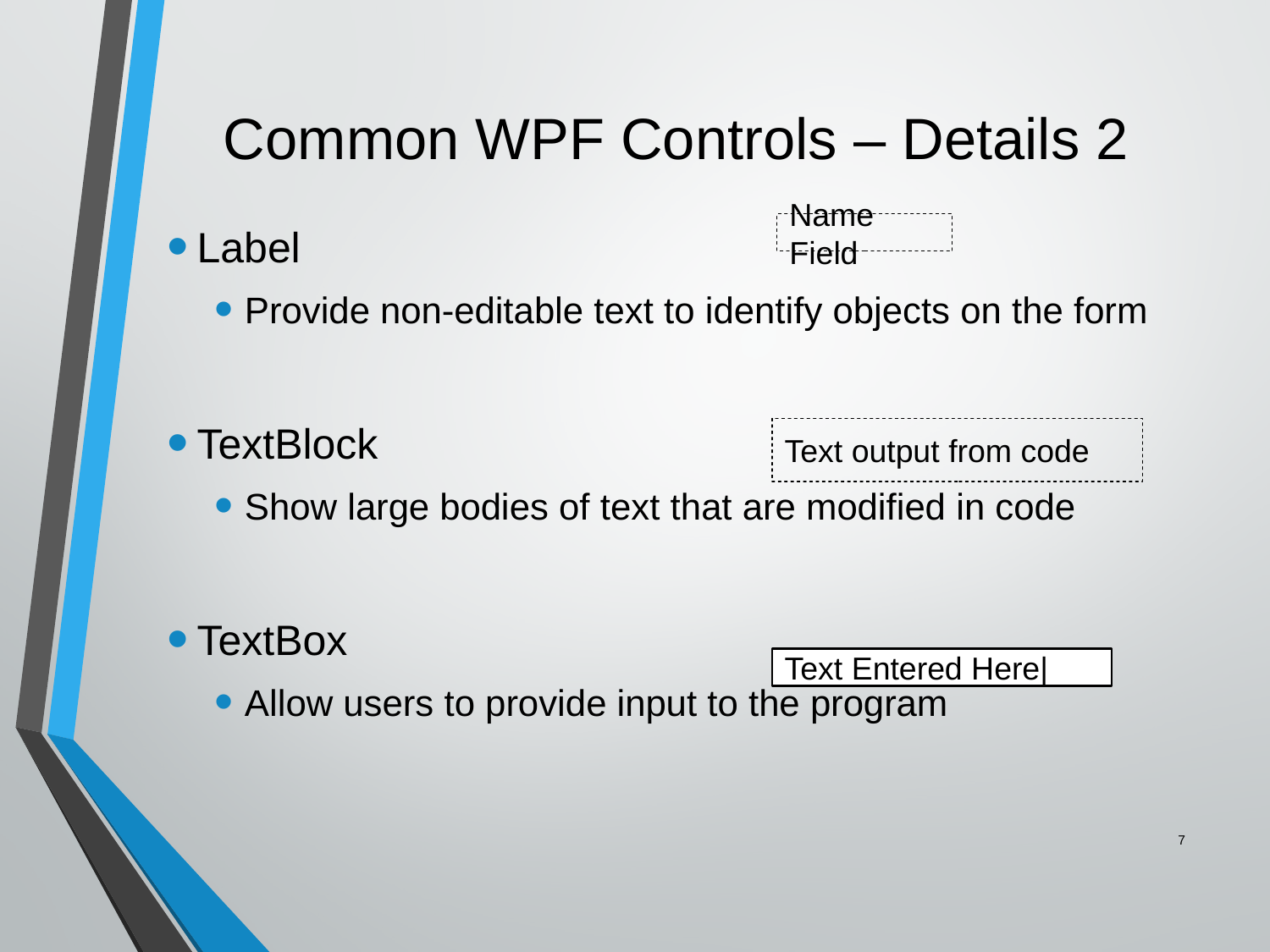

# Common WPF Controls – Details 2
Label
Provide non-editable text to identify objects on the form

TextBlock
Show large bodies of text that are modified in code

TextBox
Allow users to provide input to the program

Name Field
Text output from code
Text Entered Here|
7